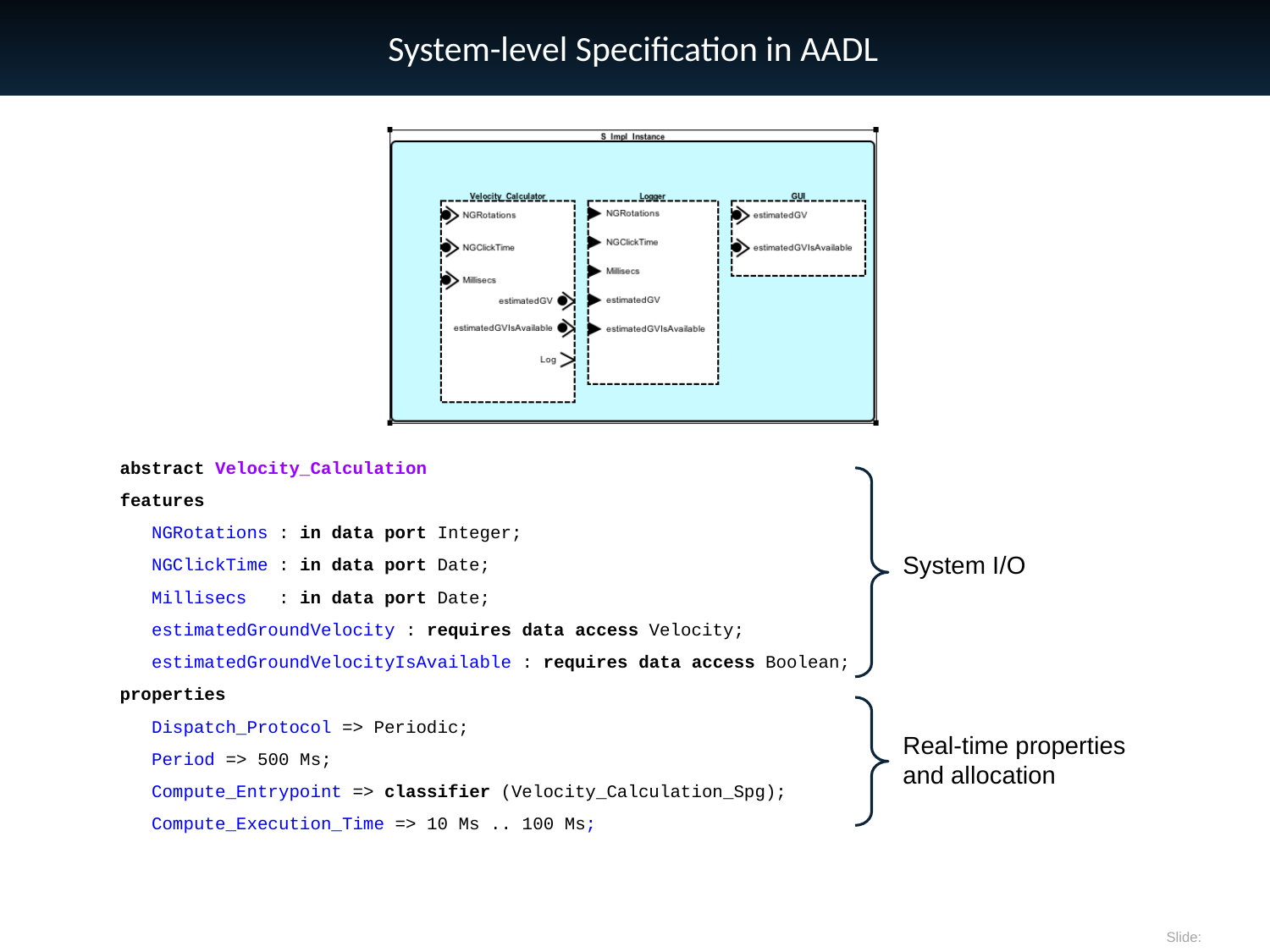

# System-level Specification in AADL

   abstract Velocity_Calculation
   features
      NGRotations : in data port Integer;
      NGClickTime : in data port Date;
      Millisecs   : in data port Date;
      estimatedGroundVelocity : requires data access Velocity;
      estimatedGroundVelocityIsAvailable : requires data access Boolean;
   properties
      Dispatch_Protocol => Periodic;
      Period => 500 Ms;
      Compute_Entrypoint => classifier (Velocity_Calculation_Spg);
      Compute_Execution_Time => 10 Ms .. 100 Ms;

System I/O

Real-time properties and allocation